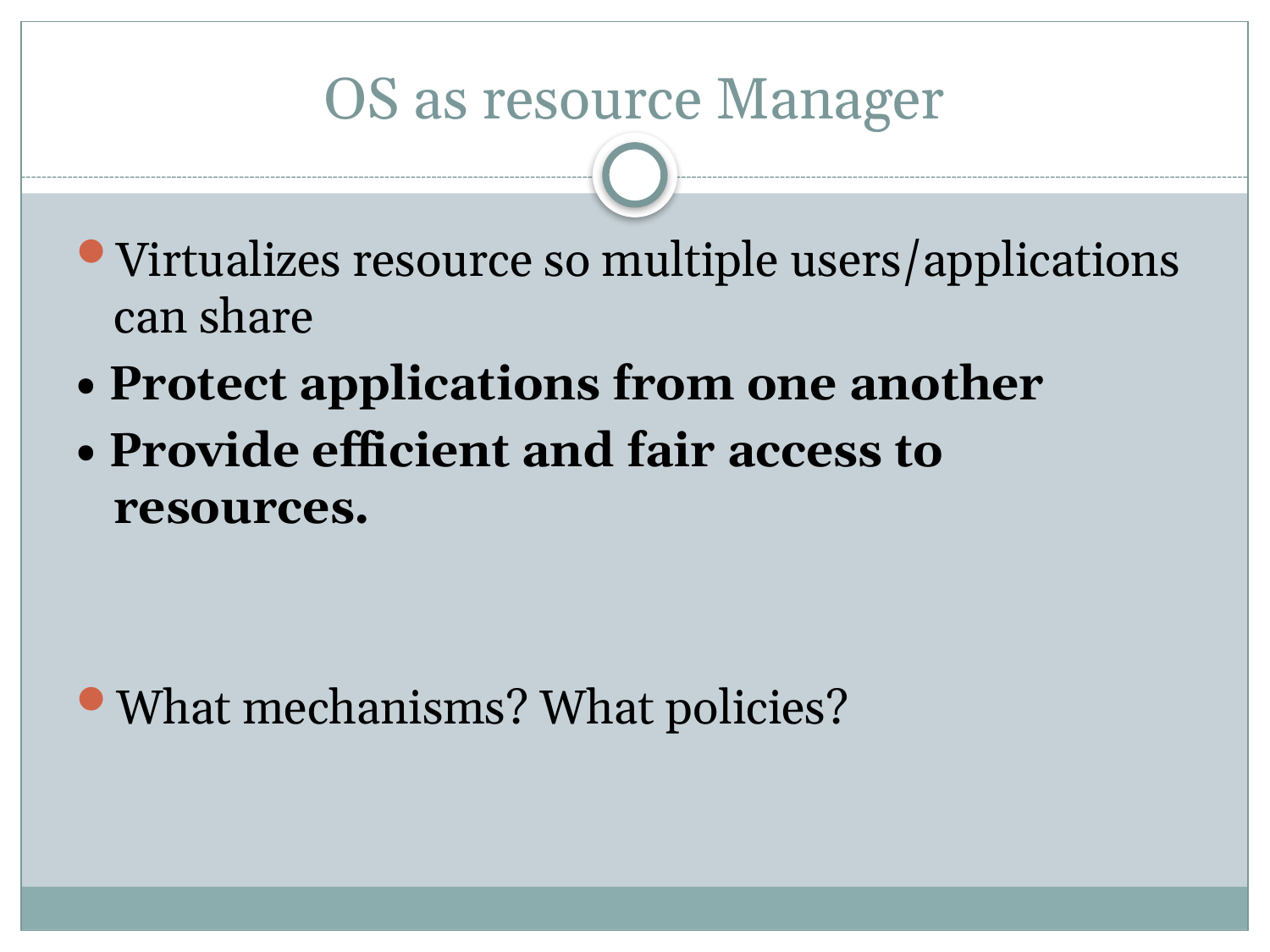

# OS as resource Manager
Virtualizes resource so multiple users/applications can share
• Protect applications from one another
• Provide efficient and fair access to resources.

What mechanisms? What policies?